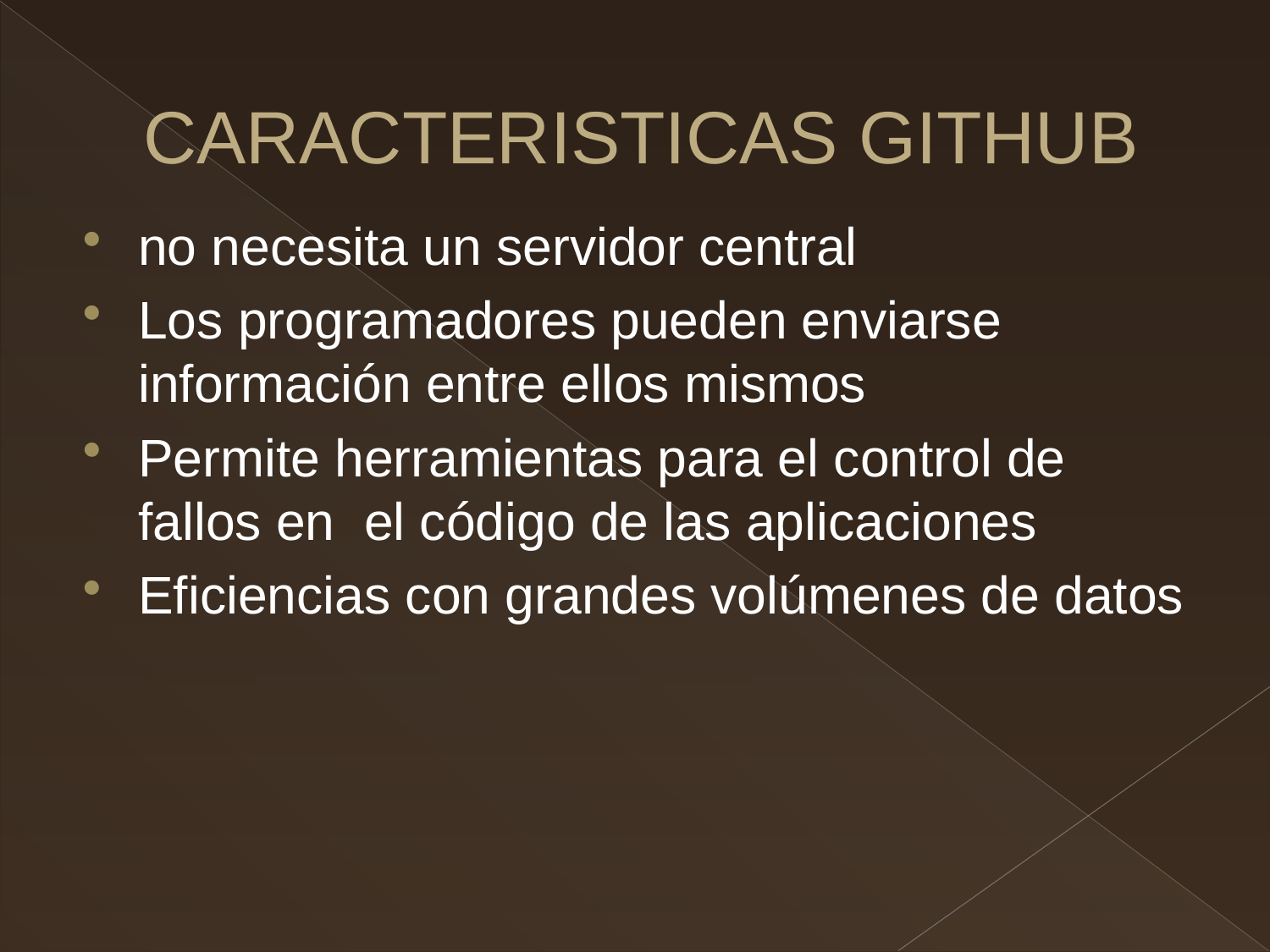

# CARACTERISTICAS GITHUB
no necesita un servidor central
Los programadores pueden enviarse información entre ellos mismos
Permite herramientas para el control de fallos en  el código de las aplicaciones
Eficiencias con grandes volúmenes de datos